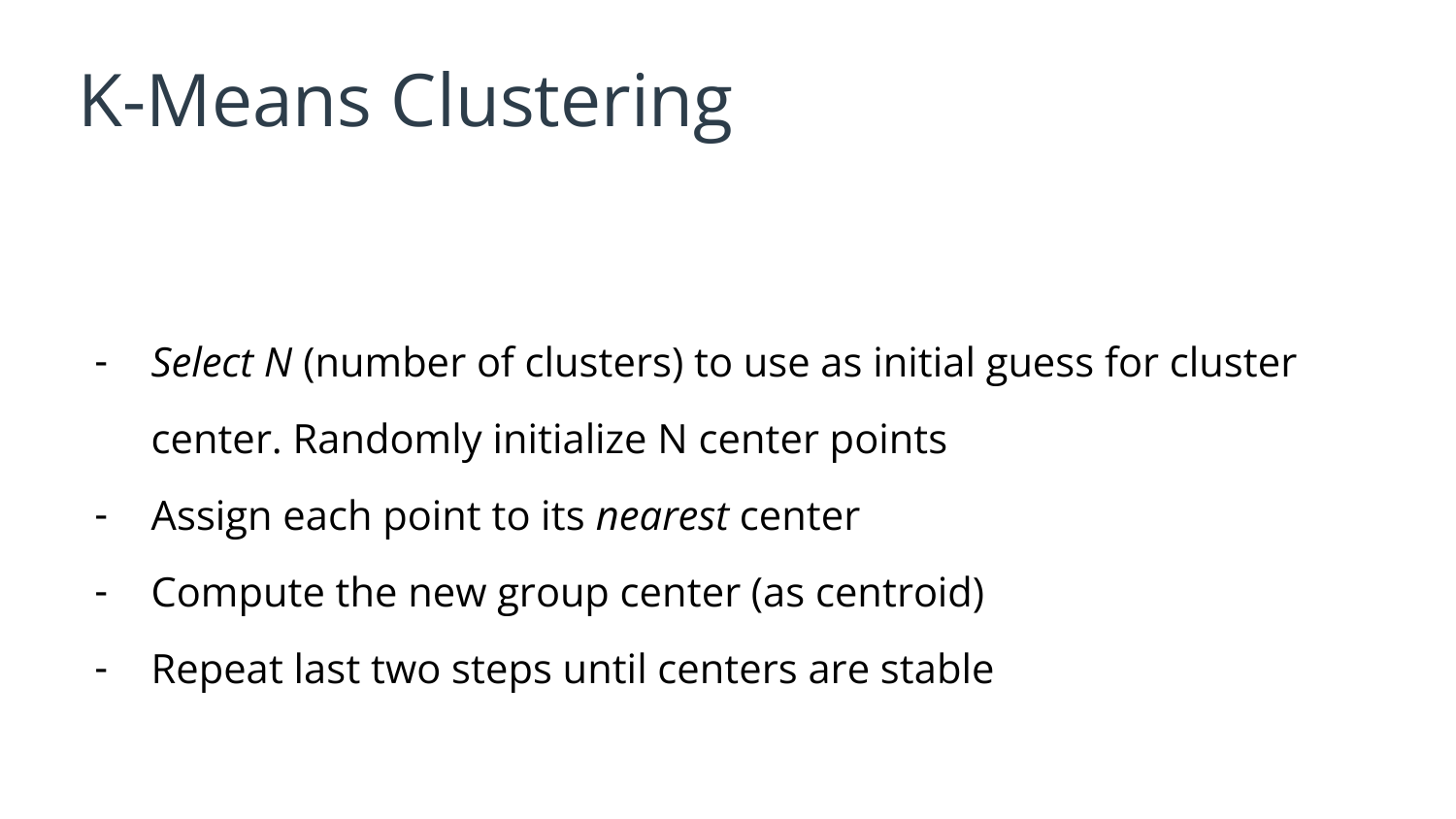

# K-Means Clustering

Select N (number of clusters) to use as initial guess for cluster center. Randomly initialize N center points
Assign each point to its nearest center
Compute the new group center (as centroid)
Repeat last two steps until centers are stable